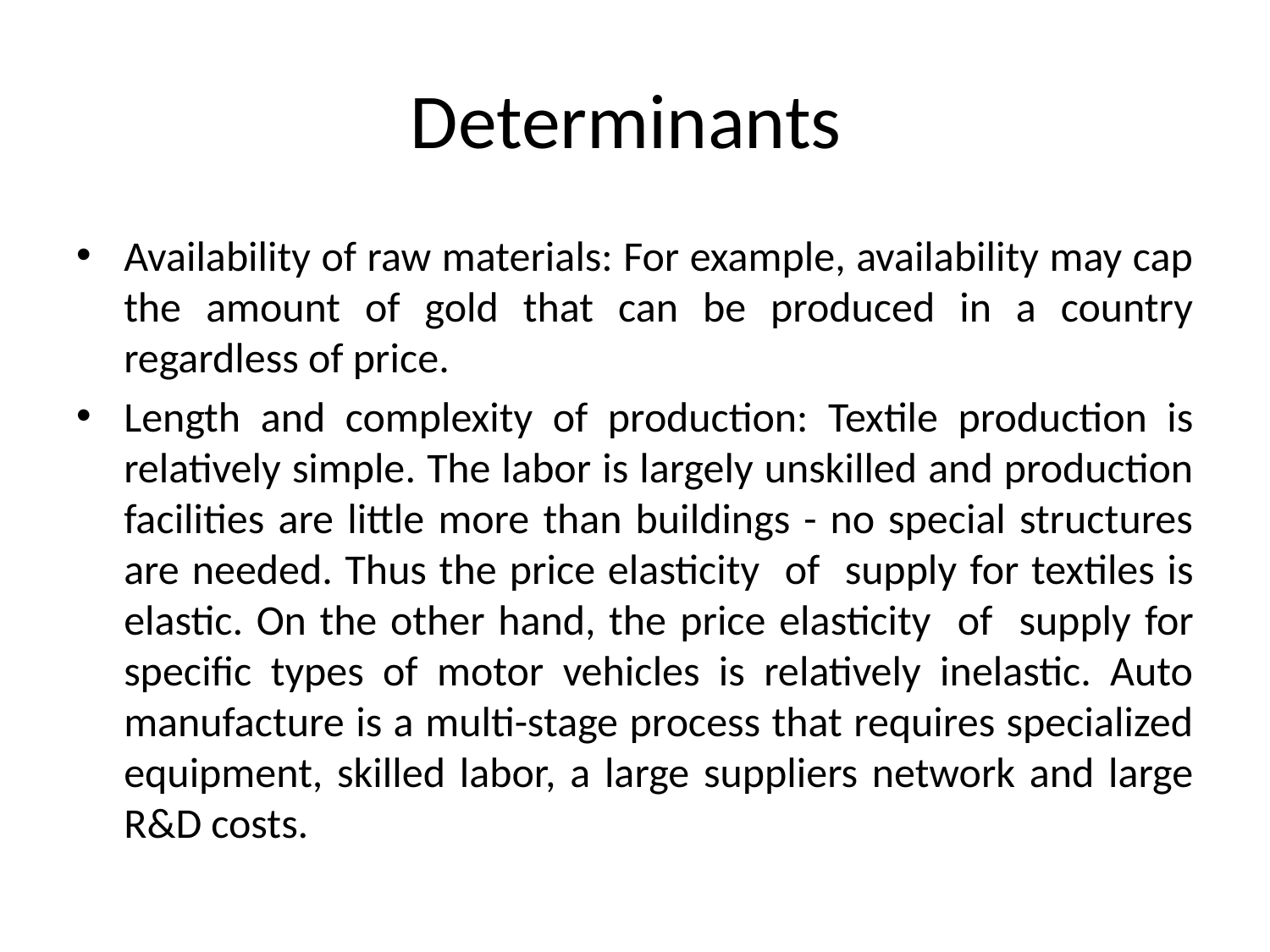

# Determinants
Availability of raw materials: For example, availability may cap the amount of gold that can be produced in a country regardless of price.
Length and complexity of production: Textile production is relatively simple. The labor is largely unskilled and production facilities are little more than buildings - no special structures are needed. Thus the price elasticity  of  supply for textiles is elastic. On the other hand, the price elasticity  of  supply for specific types of motor vehicles is relatively inelastic. Auto manufacture is a multi-stage process that requires specialized equipment, skilled labor, a large suppliers network and large R&D costs.